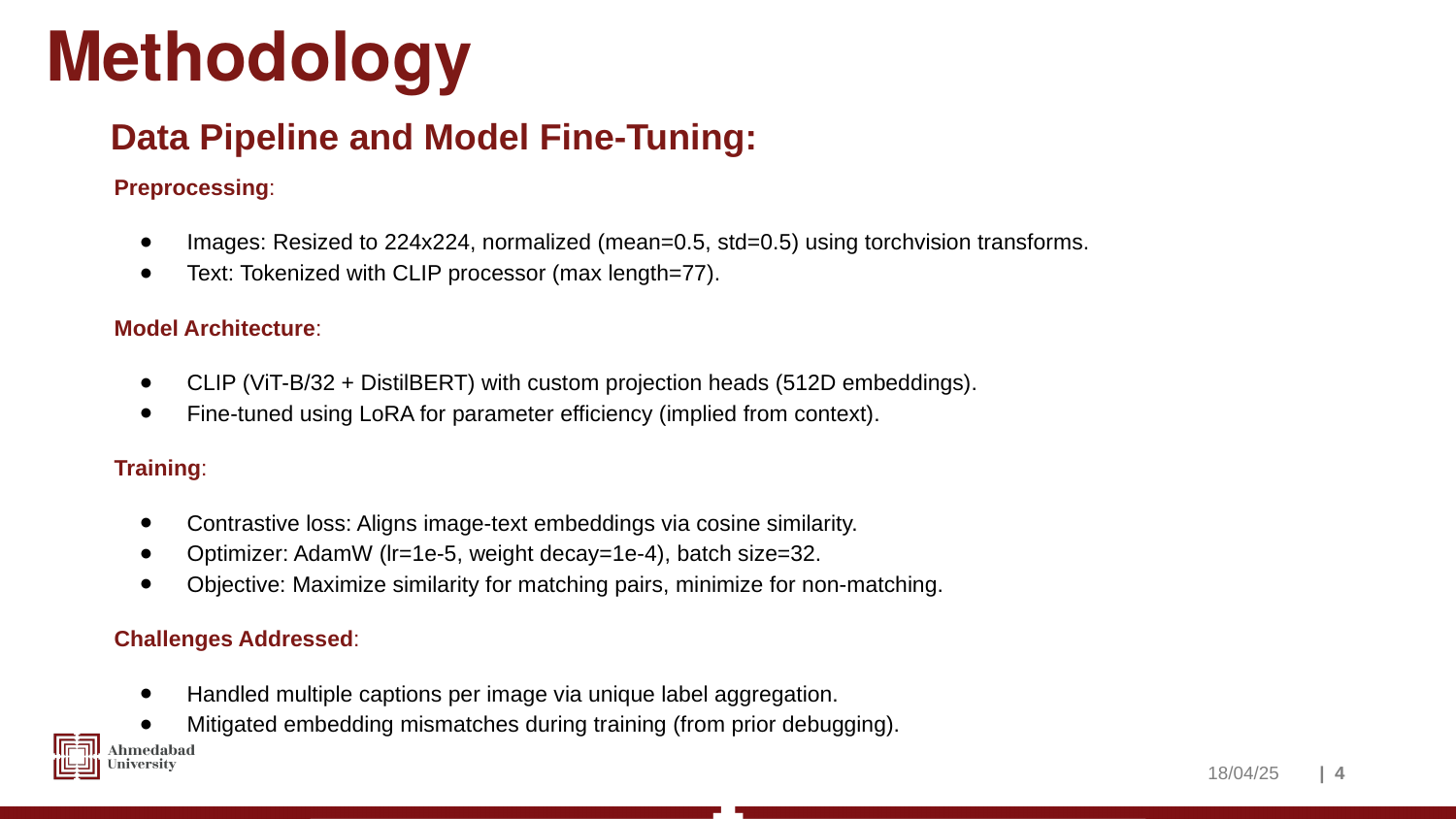

# Methodology
Data Pipeline and Model Fine-Tuning:

Preprocessing:
Images: Resized to 224x224, normalized (mean=0.5, std=0.5) using torchvision transforms.
Text: Tokenized with CLIP processor (max length=77).
Model Architecture:
CLIP (ViT-B/32 + DistilBERT) with custom projection heads (512D embeddings).
Fine-tuned using LoRA for parameter efficiency (implied from context).
Training:
Contrastive loss: Aligns image-text embeddings via cosine similarity.
Optimizer: AdamW (lr=1e-5, weight decay=1e-4), batch size=32.
Objective: Maximize similarity for matching pairs, minimize for non-matching.
Challenges Addressed:
Handled multiple captions per image via unique label aggregation.
Mitigated embedding mismatches during training (from prior debugging).

18/04/25
|  4